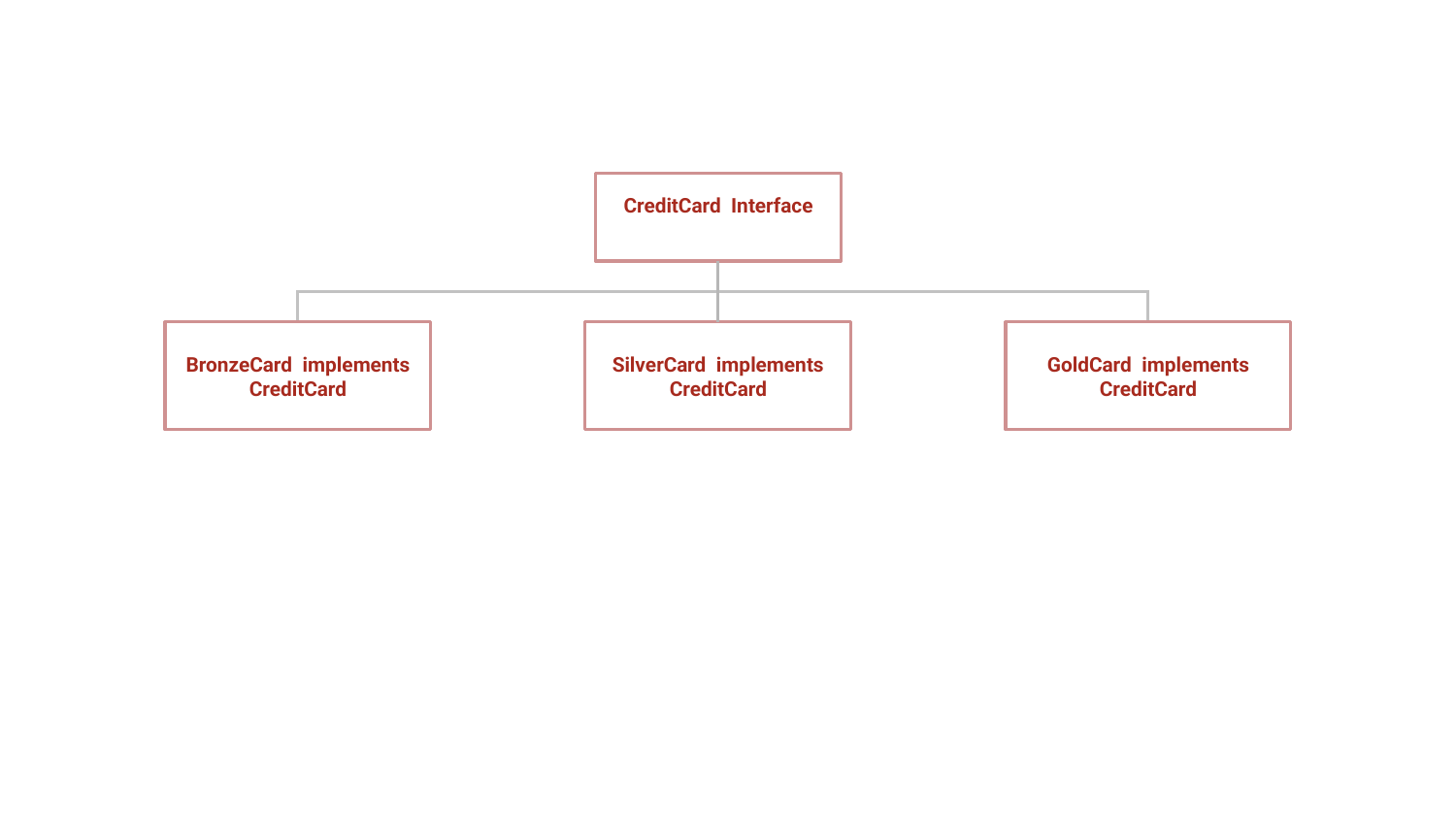

CreditCard  Interface

BronzeCard  implements CreditCard
GoldCard  implements CreditCard
SilverCard  implements CreditCard